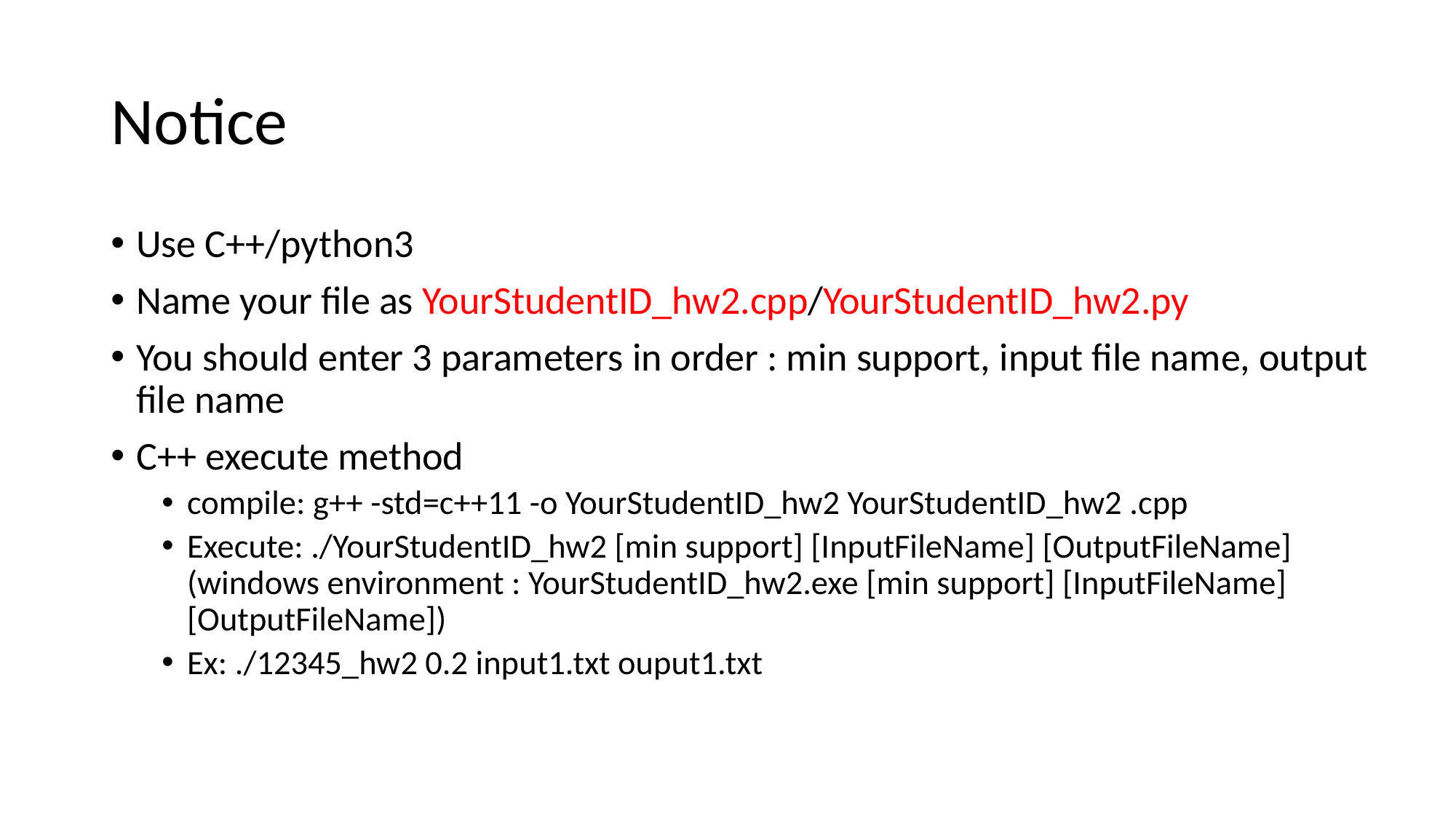

# Notice
Use C++/python3
Name your file as YourStudentID_hw2.cpp/YourStudentID_hw2.py
You should enter 3 parameters in order : min support, input file name, output file name
C++ execute method
compile: g++ -std=c++11 -o YourStudentID_hw2 YourStudentID_hw2 .cpp
Execute: ./YourStudentID_hw2 [min support] [InputFileName] [OutputFileName]
(windows environment : YourStudentID_hw2.exe [min support] [InputFileName] [OutputFileName])
Ex: ./12345_hw2 0.2 input1.txt ouput1.txt